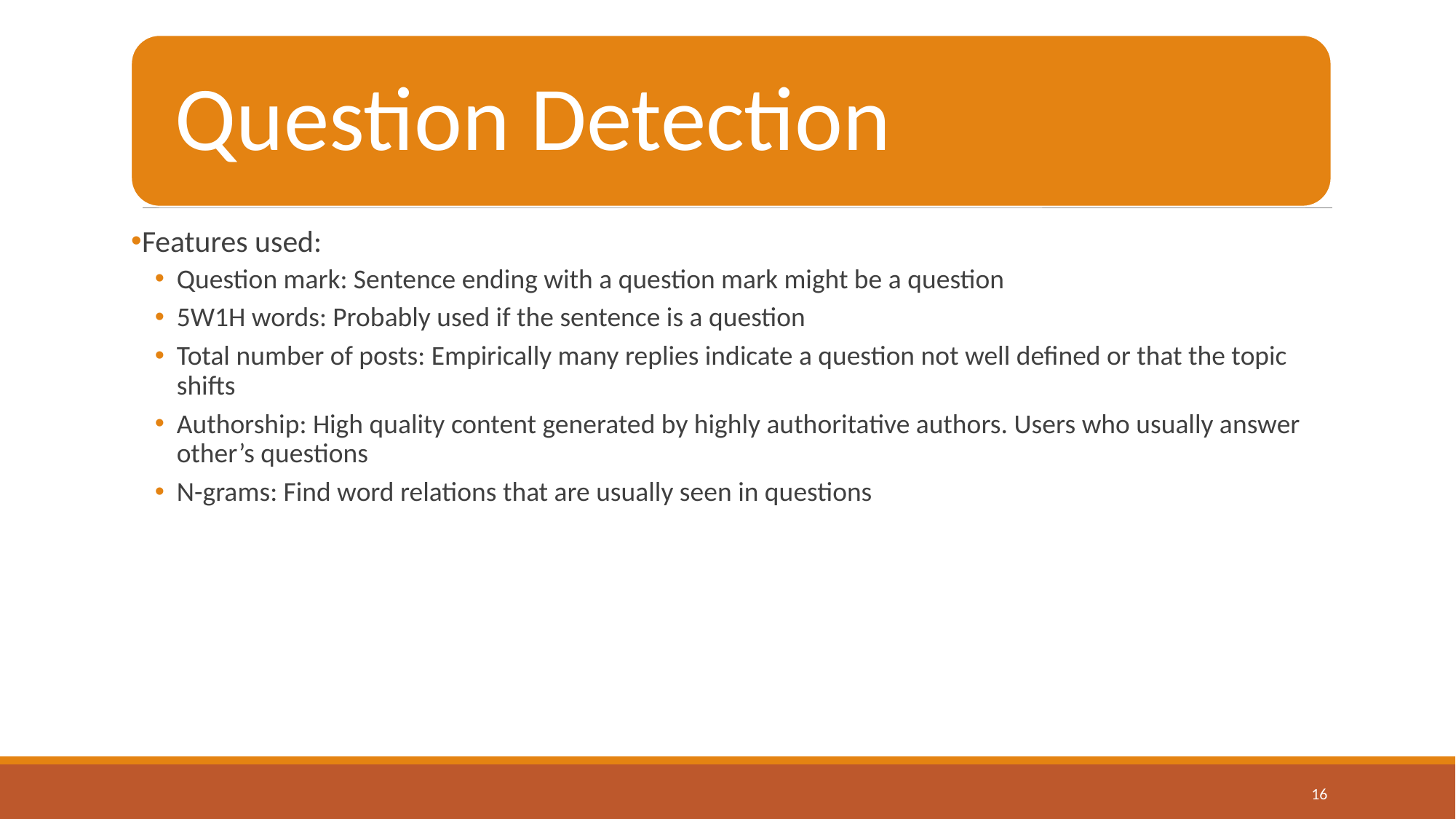

Question Detection
Features used:
Question mark: Sentence ending with a question mark might be a question
5W1H words: Probably used if the sentence is a question
Total number of posts: Empirically many replies indicate a question not well defined or that the topic shifts
Authorship: High quality content generated by highly authoritative authors. Users who usually answer other’s questions
N-grams: Find word relations that are usually seen in questions

16